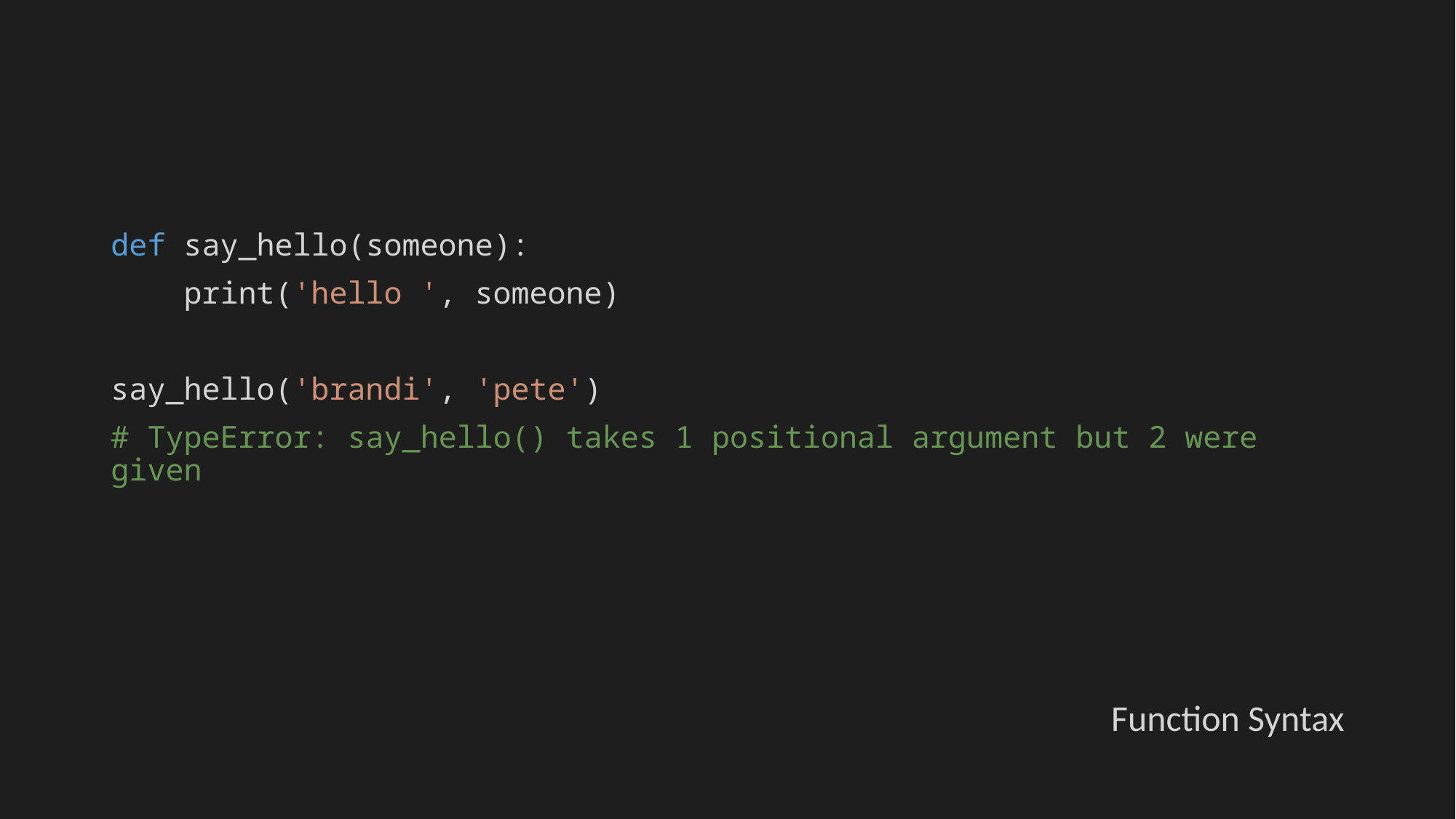

def say_hello(someone):
    print('hello ', someone)

say_hello('brandi', 'pete')
# TypeError: say_hello() takes 1 positional argument but 2 were given

Function Syntax